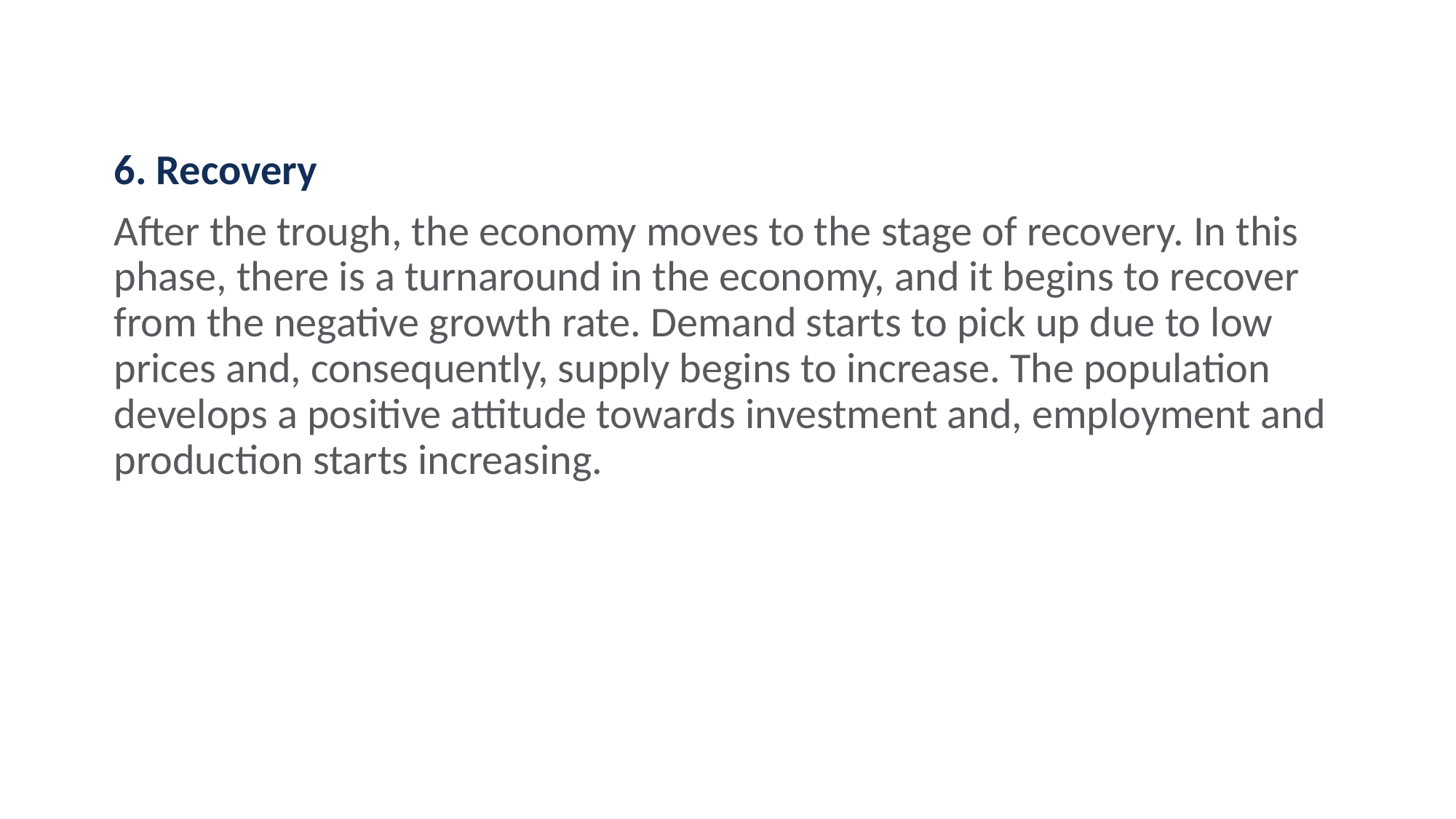

#
6. Recovery
After the trough, the economy moves to the stage of recovery. In this phase, there is a turnaround in the economy, and it begins to recover from the negative growth rate. Demand starts to pick up due to low prices and, consequently, supply begins to increase. The population develops a positive attitude towards investment and, employment and production starts increasing.